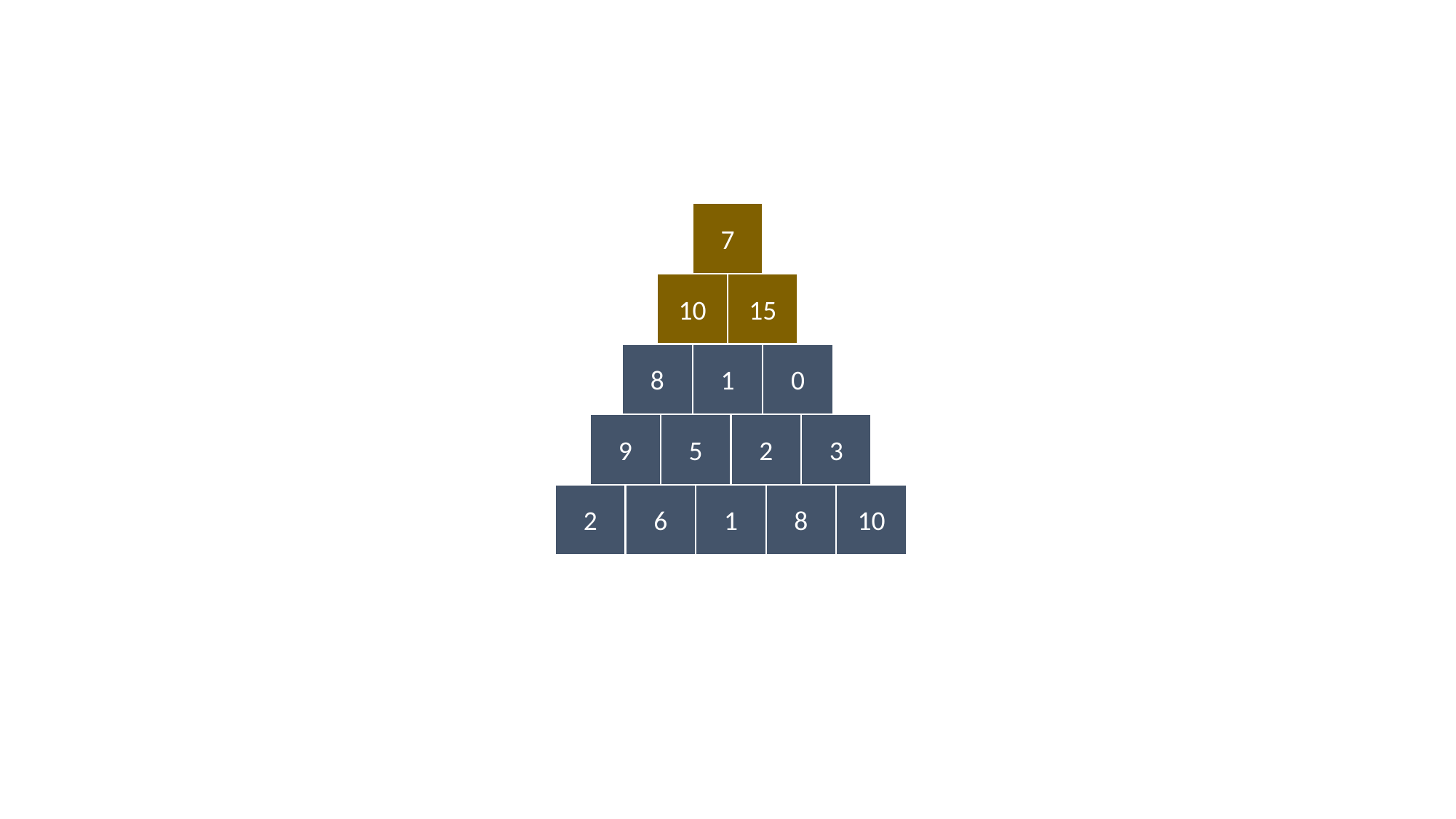

7
10
15
8
1
0
9
5
2
3
2
6
1
8
10